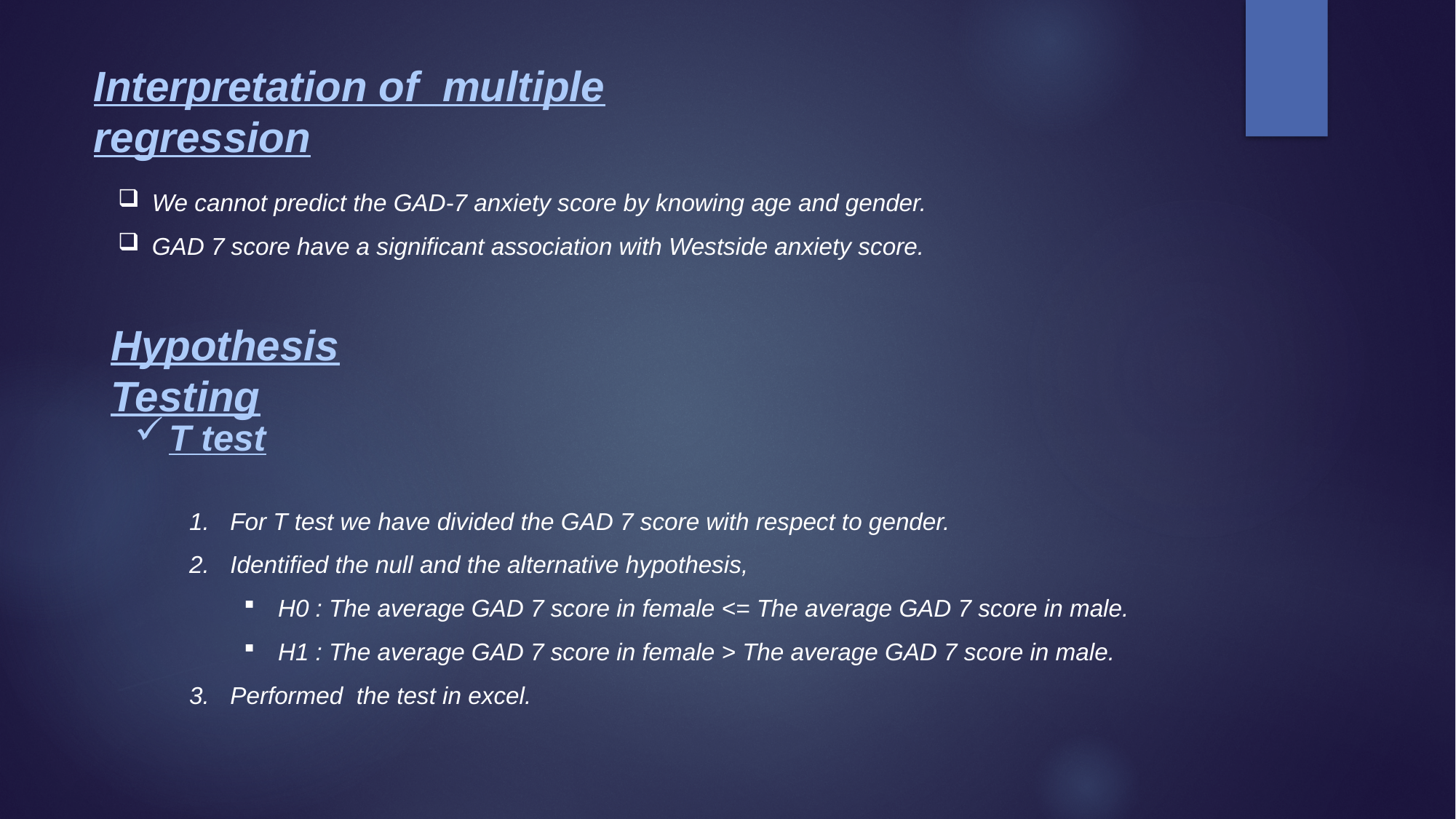

Interpretation of  multiple regression
We cannot predict the GAD-7 anxiety score by knowing age and gender.
GAD 7 score have a significant association with Westside anxiety score.

Hypothesis Testing
T test

For T test we have divided the GAD 7 score with respect to gender.
Identified the null and the alternative hypothesis,
H0 : The average GAD 7 score in female <= The average GAD 7 score in male.
H1 : The average GAD 7 score in female > The average GAD 7 score in male.
Performed  the test in excel.